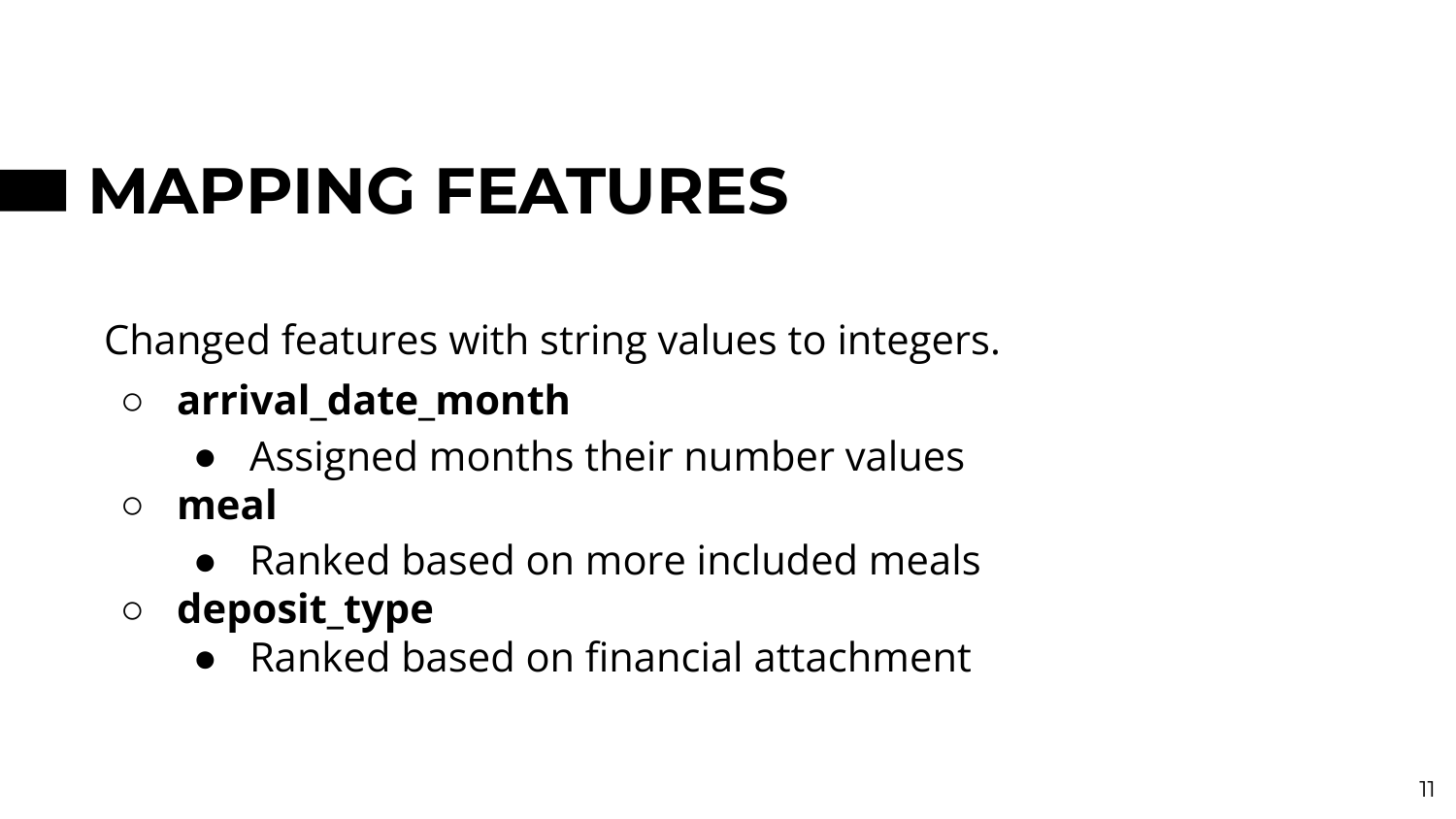

# MAPPING FEATURES

Changed features with string values to integers.
arrival_date_month
Assigned months their number values
meal
Ranked based on more included meals
deposit_type
Ranked based on financial attachment
11